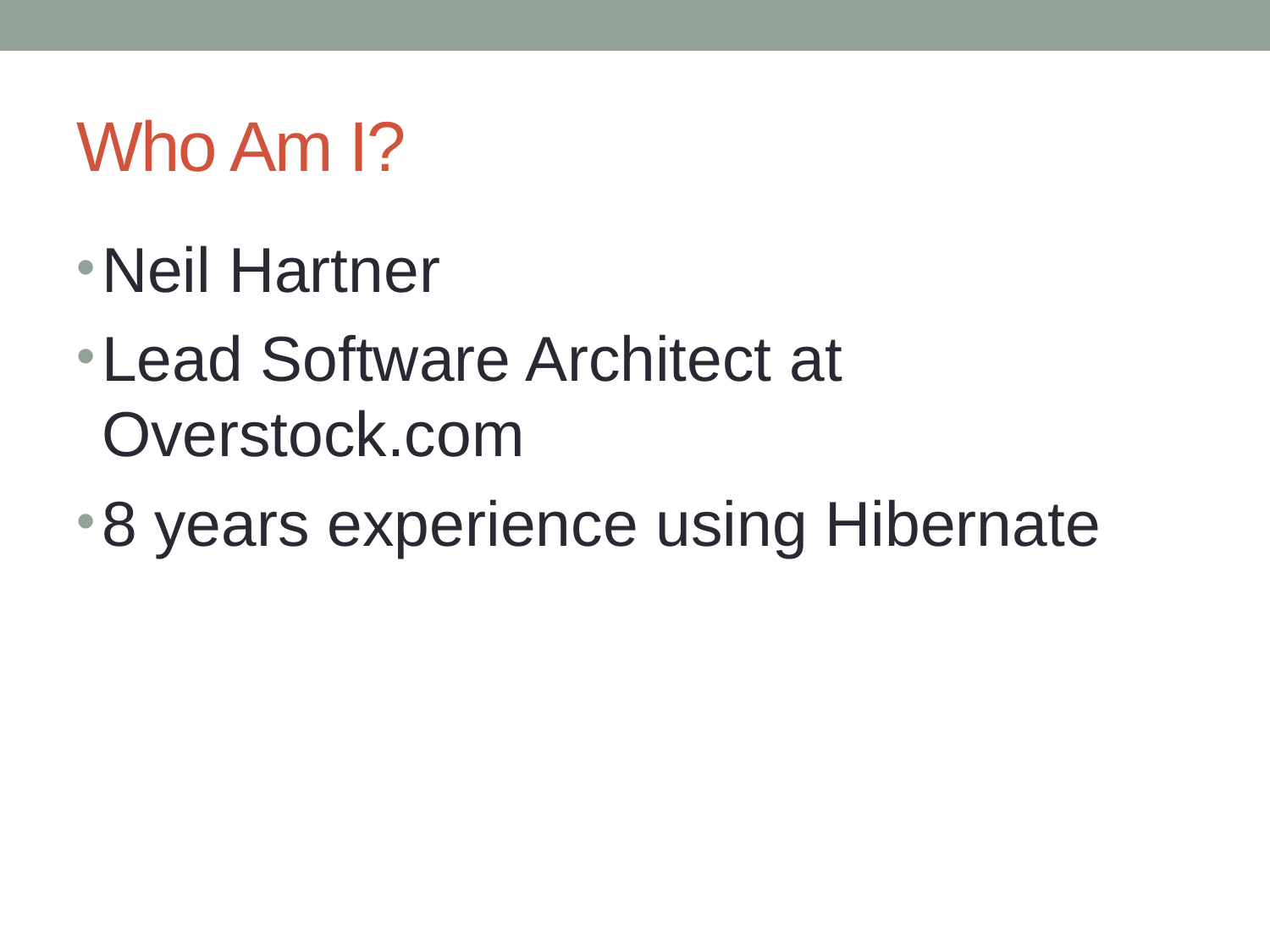

# Who Am I?
Neil Hartner
Lead Software Architect at Overstock.com
8 years experience using Hibernate